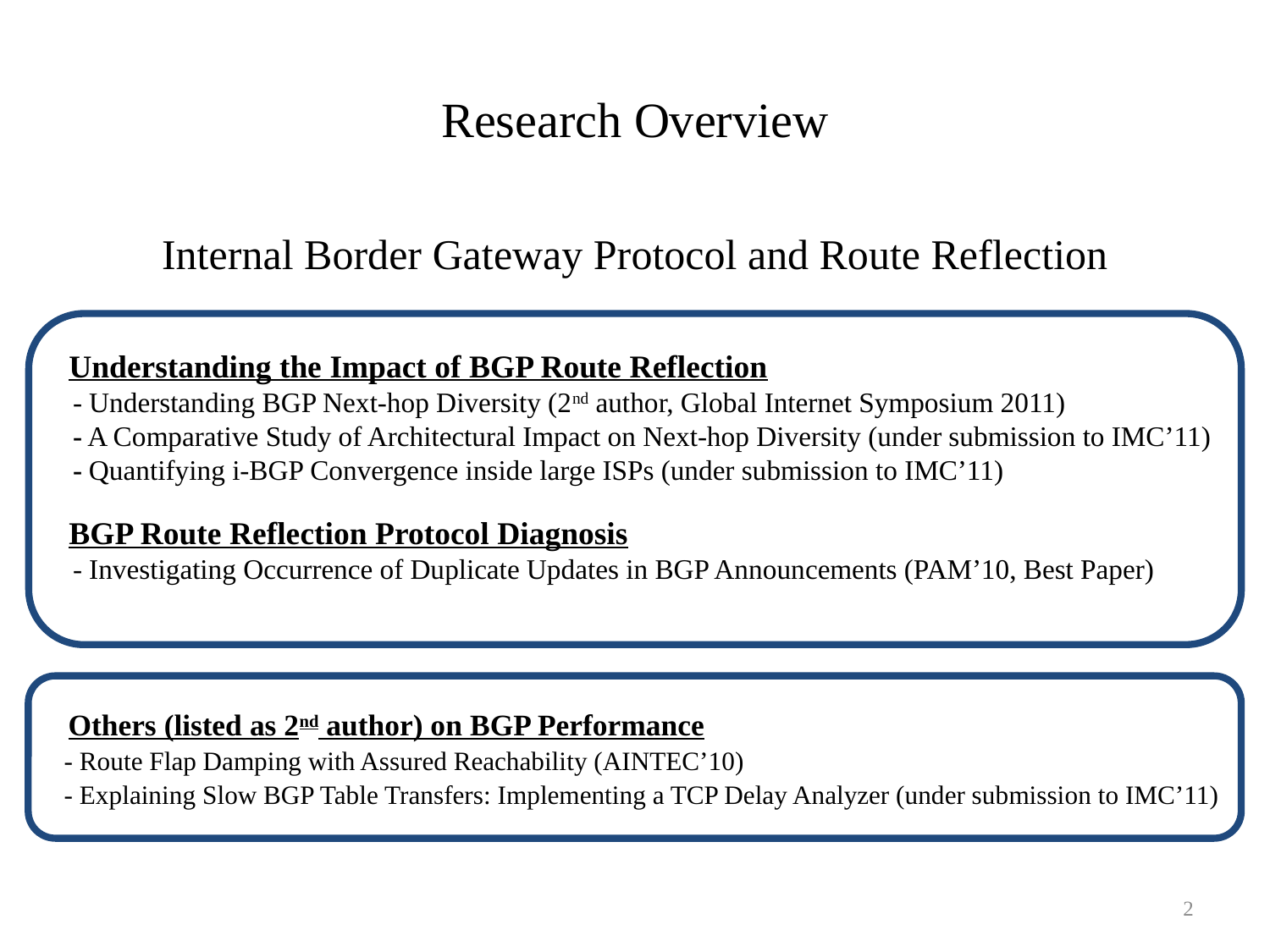

# Research Overview
Internal Border Gateway Protocol and Route Reflection
   Understanding the Impact of BGP Route Reflection
    - Understanding BGP Next-hop Diversity (2nd author, Global Internet Symposium 2011)
    - A Comparative Study of Architectural Impact on Next-hop Diversity (under submission to IMC’11)
    - Quantifying i-BGP Convergence inside large ISPs (under submission to IMC’11)

   BGP Route Reflection Protocol Diagnosis
    - Investigating Occurrence of Duplicate Updates in BGP Announcements (PAM’10, Best Paper)

    Others (listed as 2nd author) on BGP Performance
    - Route Flap Damping with Assured Reachability (AINTEC’10)
    - Explaining Slow BGP Table Transfers: Implementing a TCP Delay Analyzer (under submission to IMC’11)
2